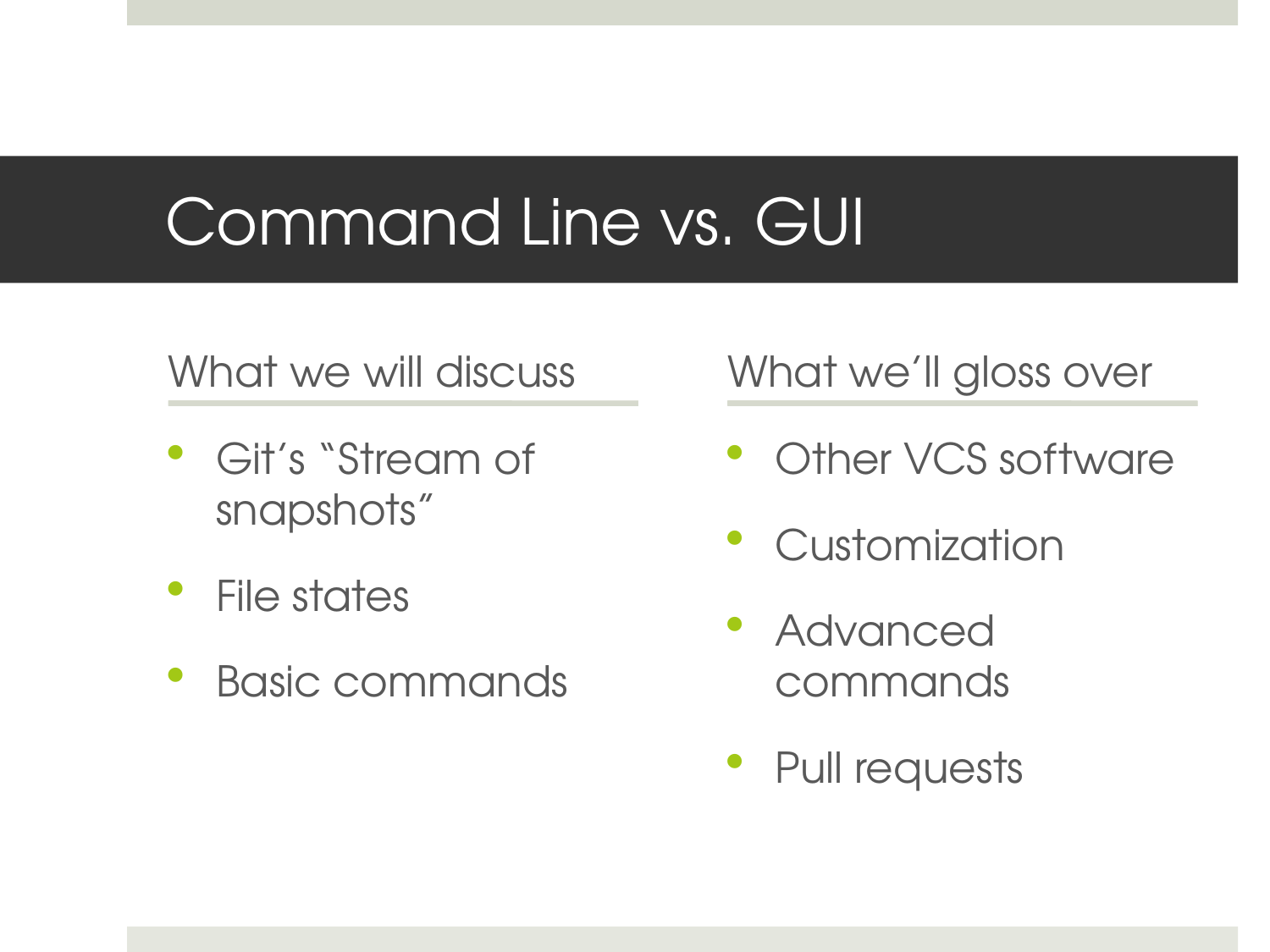

# Command Line vs. GUI
What we will discuss
What we’ll gloss over
Git’s “Stream of snapshots”
File states
Basic commands
Other VCS software
Customization
Advanced commands
Pull requests